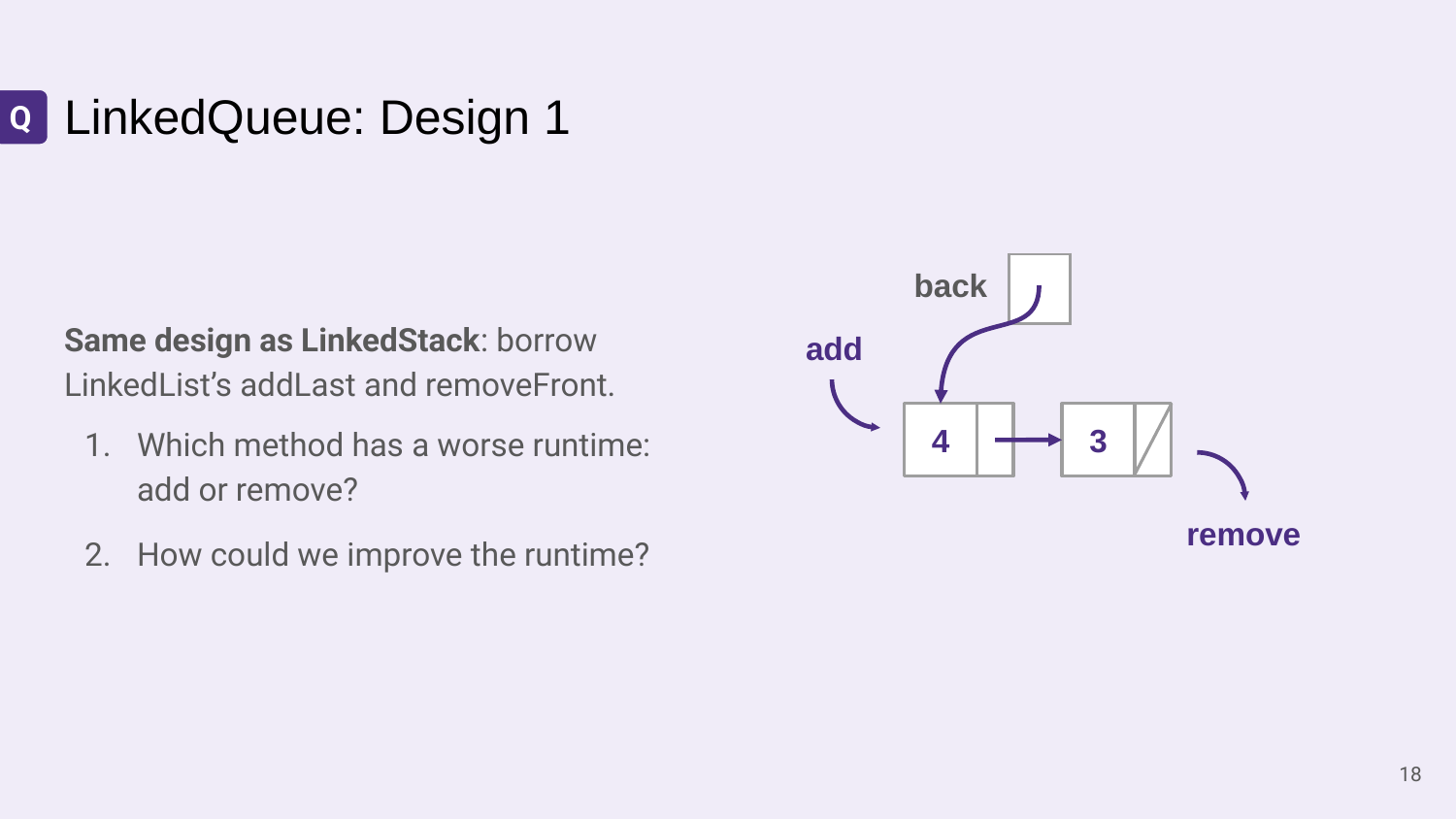

# LinkedQueue: Design 1
Q

Same design as LinkedStack: borrow LinkedList’s addLast and removeFront.
Which method has a worse runtime: add or remove?
How could we improve the runtime?
|  |
| --- |
back
add

4

3

remove
18